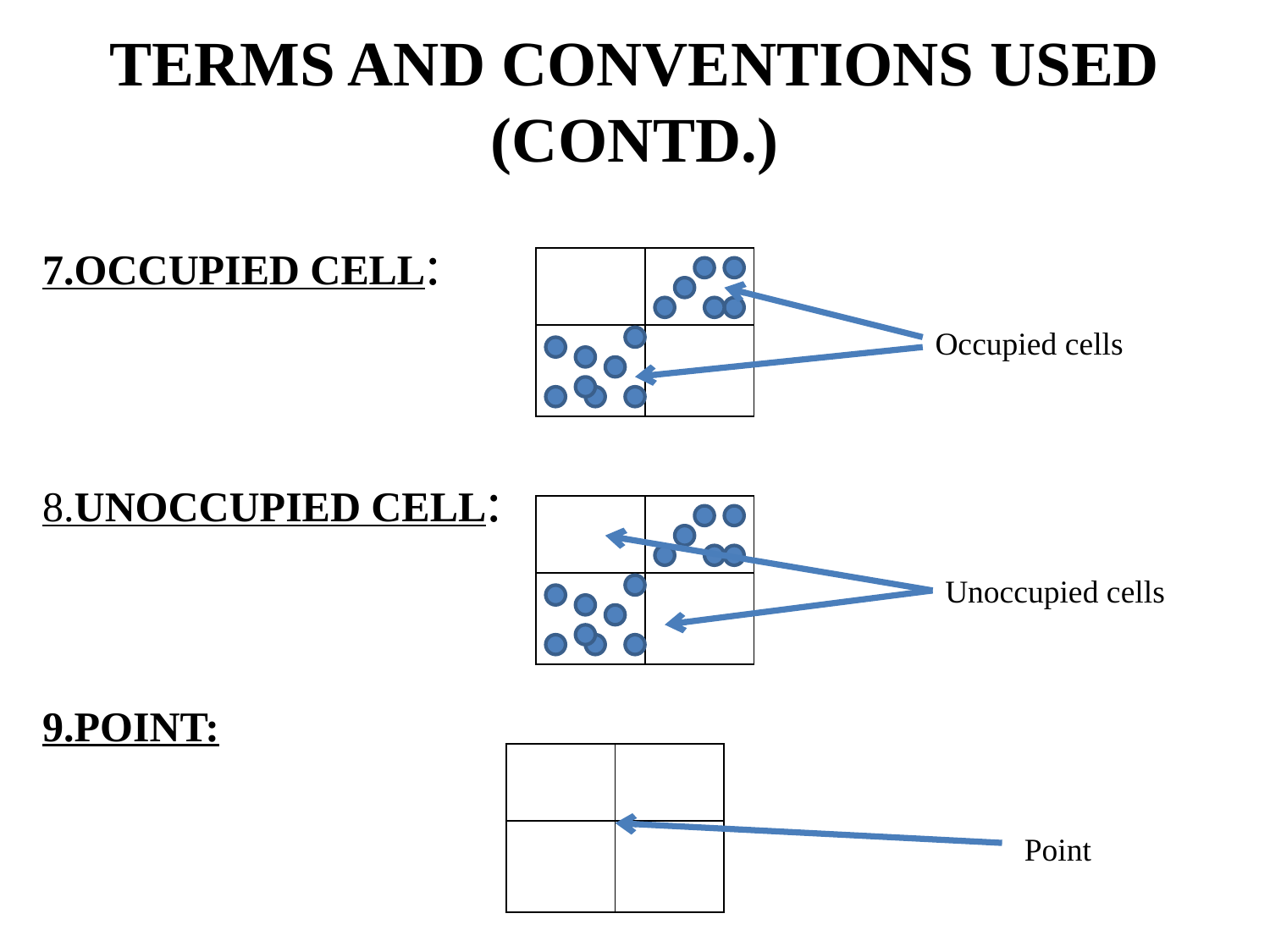

# TERMS AND CONVENTIONS USED (CONTD.)
7.OCCUPIED CELL:

8.UNOCCUPIED CELL:

9.POINT:

|  |  |
| --- | --- |
|  |  |

Occupied cells

|  |  |
| --- | --- |
|  |  |

Unoccupied cells

|  |  |
| --- | --- |
|  |  |
Point